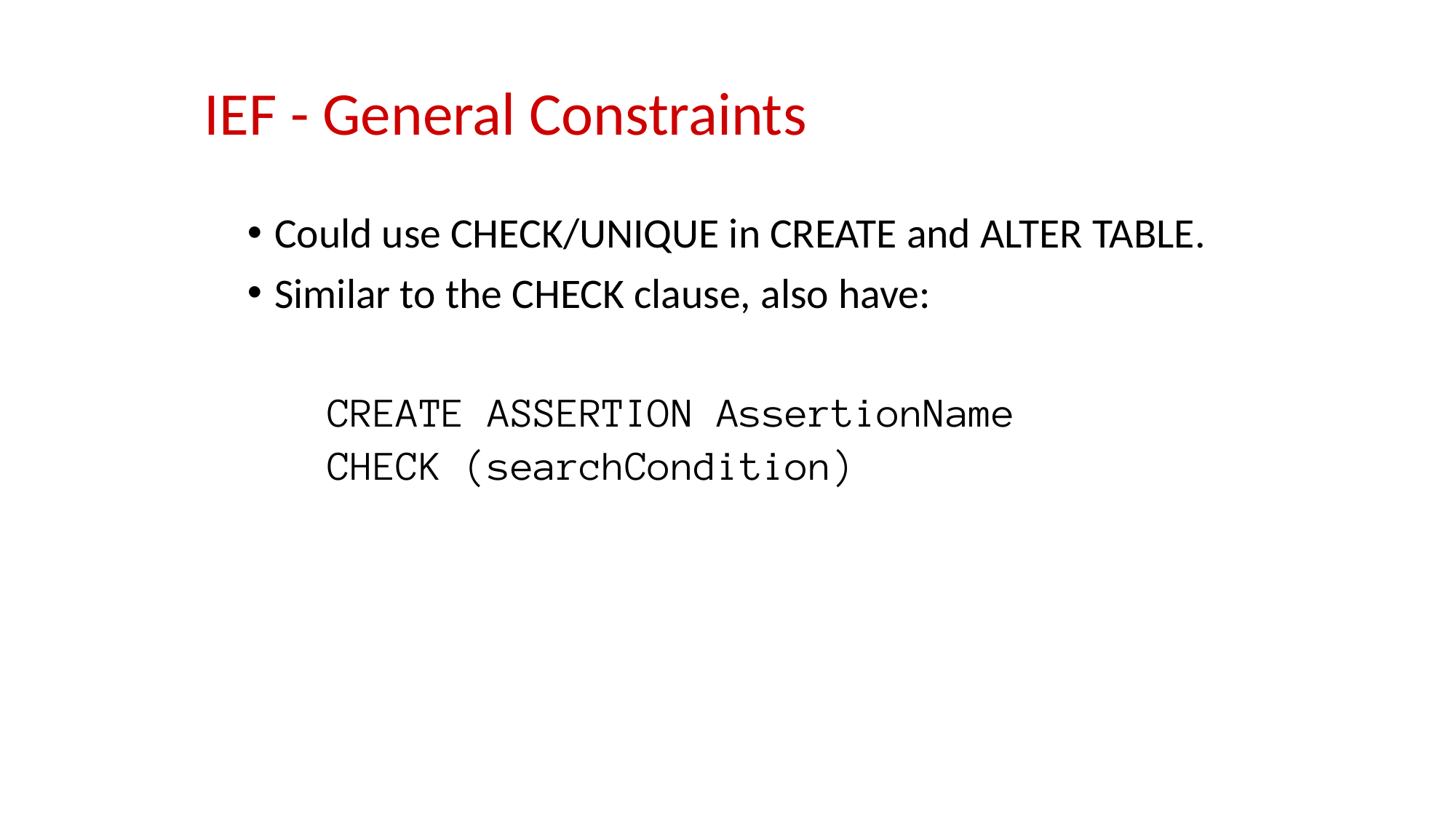

# IEF - General Constraints
Could use CHECK/UNIQUE in CREATE and ALTER TABLE.
Similar to the CHECK clause, also have:

	CREATE ASSERTION AssertionName
	CHECK (searchCondition)